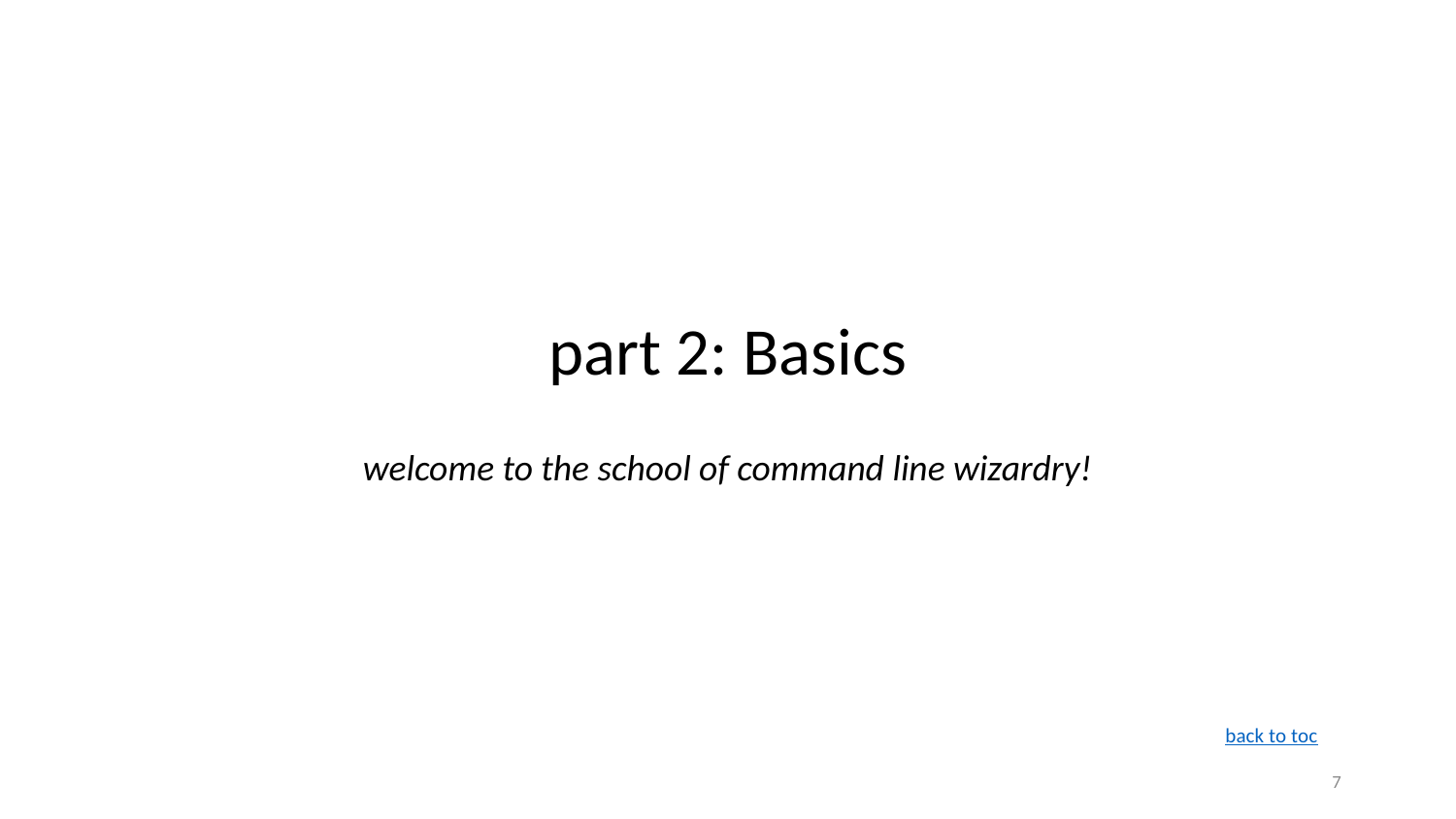

# part 2: Basics
welcome to the school of command line wizardry!
back to toc
7